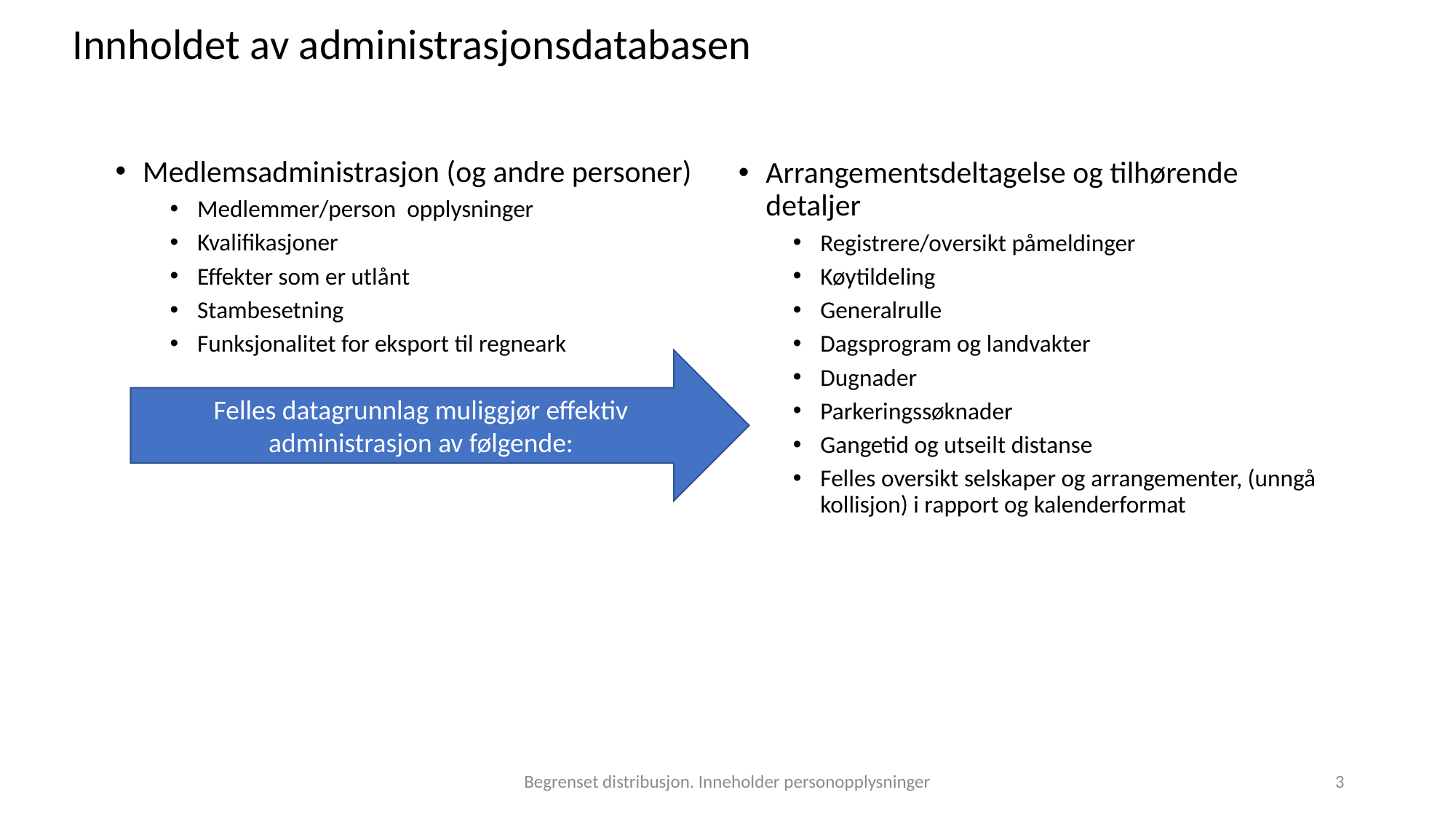

# Innholdet av administrasjonsdatabasen
Medlemsadministrasjon (og andre personer)
Medlemmer/person  opplysninger
Kvalifikasjoner
Effekter som er utlånt
Stambesetning
Funksjonalitet for eksport til regneark

Arrangementsdeltagelse og tilhørende detaljer
Registrere/oversikt påmeldinger
Køytildeling
Generalrulle
Dagsprogram og landvakter
Dugnader
Parkeringssøknader
Gangetid og utseilt distanse
Felles oversikt selskaper og arrangementer, (unngå kollisjon) i rapport og kalenderformat

Felles datagrunnlag muliggjør effektiv administrasjon av følgende:
Begrenset distribusjon. Inneholder personopplysninger
3